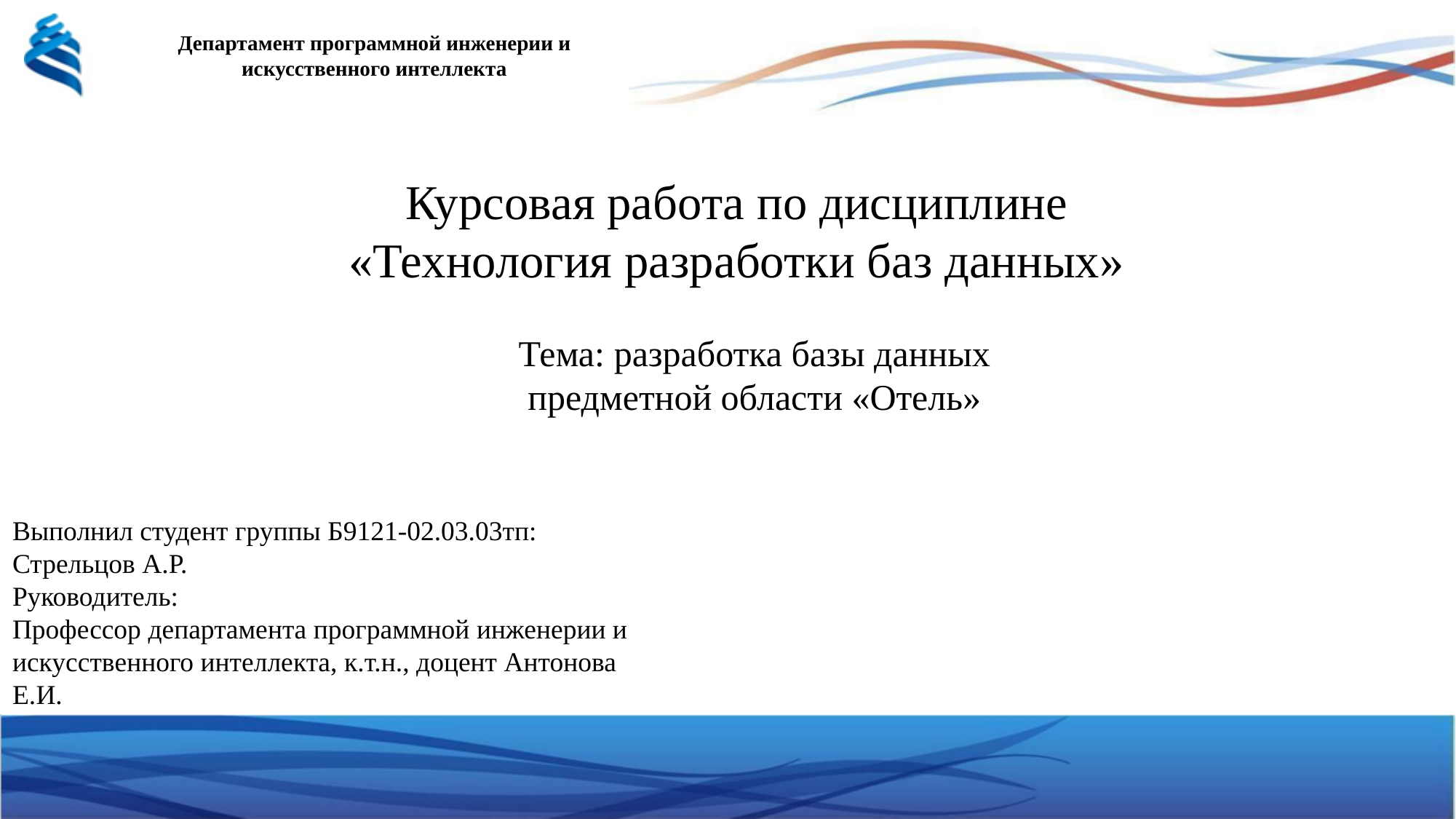

Курсовая работа по дисциплине
«Технология разработки баз данных»
Тема: разработка базы данных предметной области «Отель»
Выполнил студент группы Б9121-02.03.03тп: Стрельцов А.Р.
Руководитель:
Профессор департамента программной инженерии и искусственного интеллекта, к.т.н., доцент Антонова Е.И.